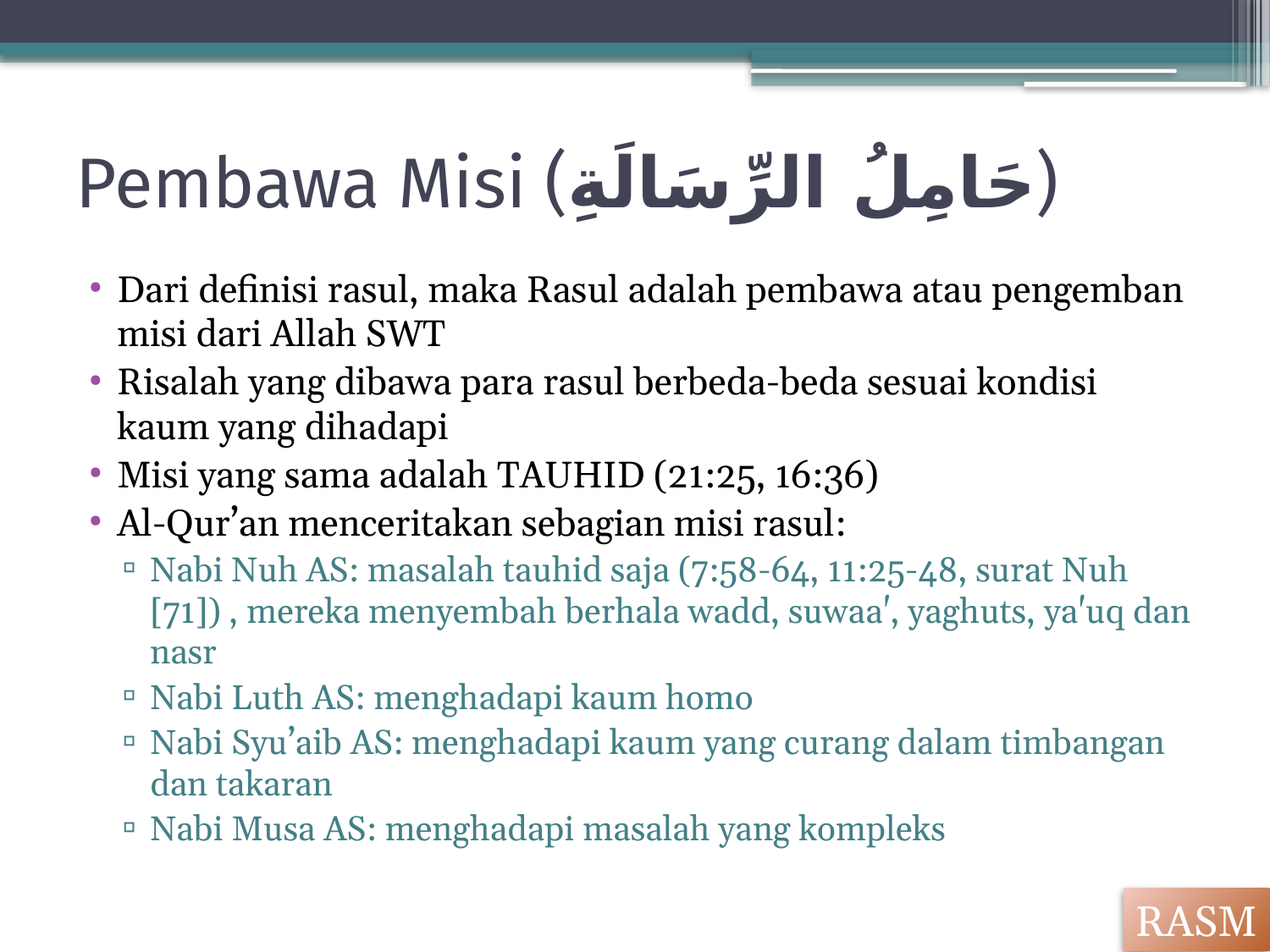

# Pembawa Misi (حَامِلُ الرِّسَالَةِ)
Dari definisi rasul, maka Rasul adalah pembawa atau pengemban misi dari Allah SWT
Risalah yang dibawa para rasul berbeda-beda sesuai kondisi kaum yang dihadapi
Misi yang sama adalah TAUHID (21:25, 16:36)
Al-Qur’an menceritakan sebagian misi rasul:
Nabi Nuh AS: masalah tauhid saja (7:58-64, 11:25-48, surat Nuh [71]) , mereka menyembah berhala wadd, suwaa', yaghuts, ya'uq dan nasr
Nabi Luth AS: menghadapi kaum homo
Nabi Syu’aib AS: menghadapi kaum yang curang dalam timbangan dan takaran
Nabi Musa AS: menghadapi masalah yang kompleks
RASM